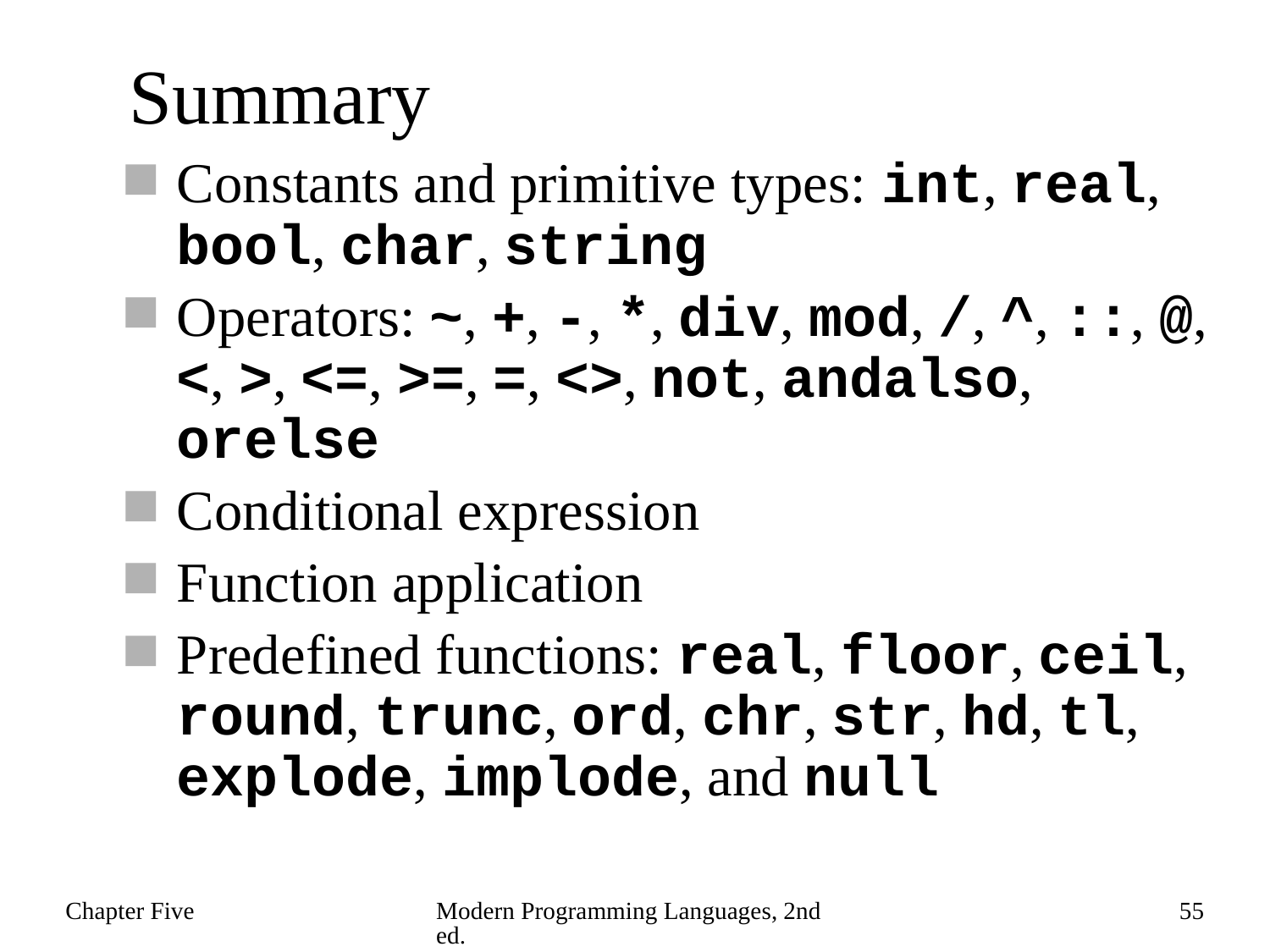

# Summary
Constants and primitive types: int, real, bool, char, string
Operators: ~, +, -, *, div, mod, /, ^, ::, @, <, >, <=, >=, =, <>, not, andalso, orelse
Conditional expression
Function application
Predefined functions: real, floor, ceil, round, trunc, ord, chr, str, hd, tl, explode, implode, and null
Chapter Five
Modern Programming Languages, 2nd ed.
55